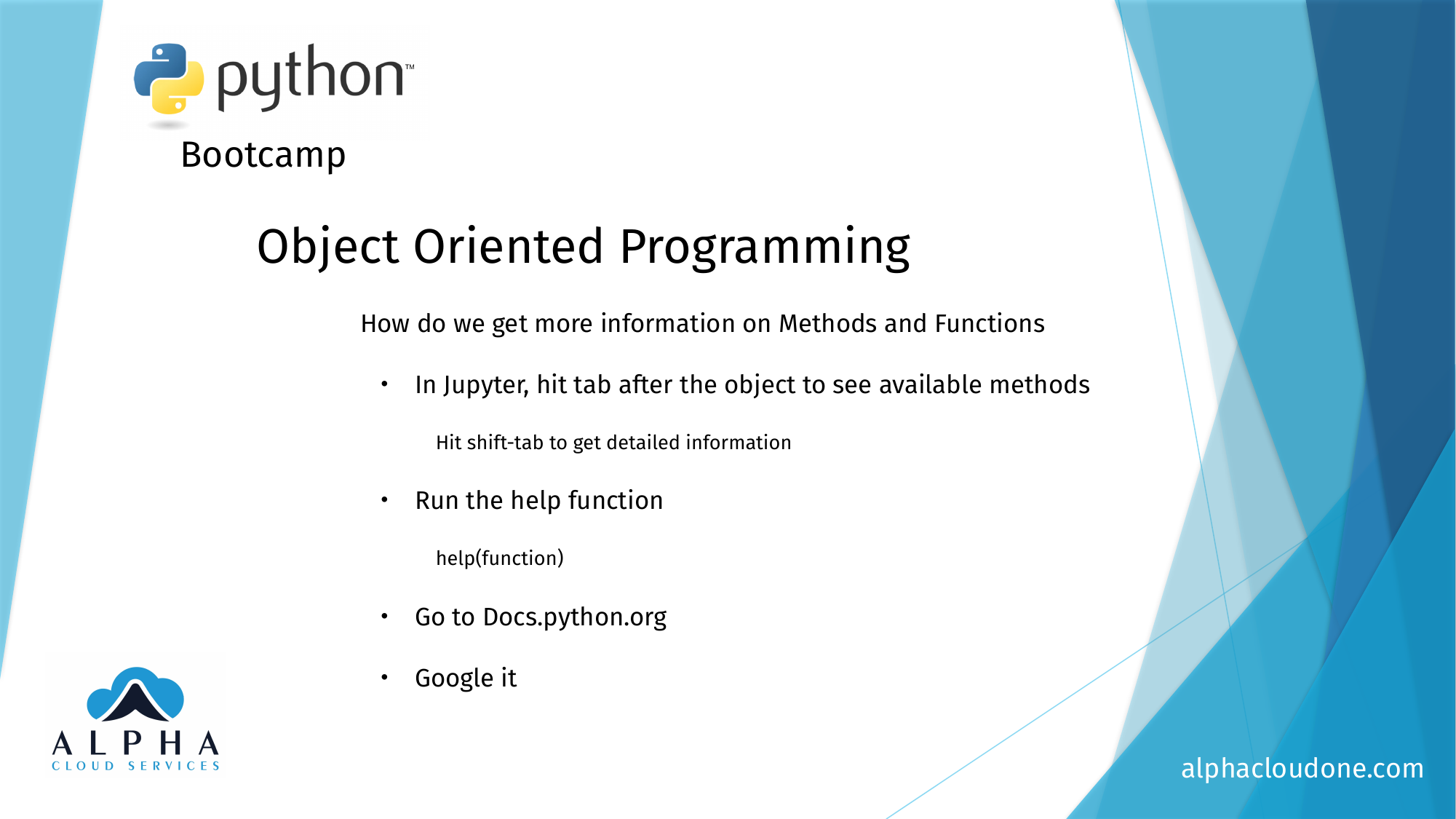

Object Oriented Programming
How do we get more information on Methods and Functions
In Jupyter, hit tab after the object to see available methods
Hit shift-tab to get detailed information
Run the help function
help(function)
Go to Docs.python.org
Google it